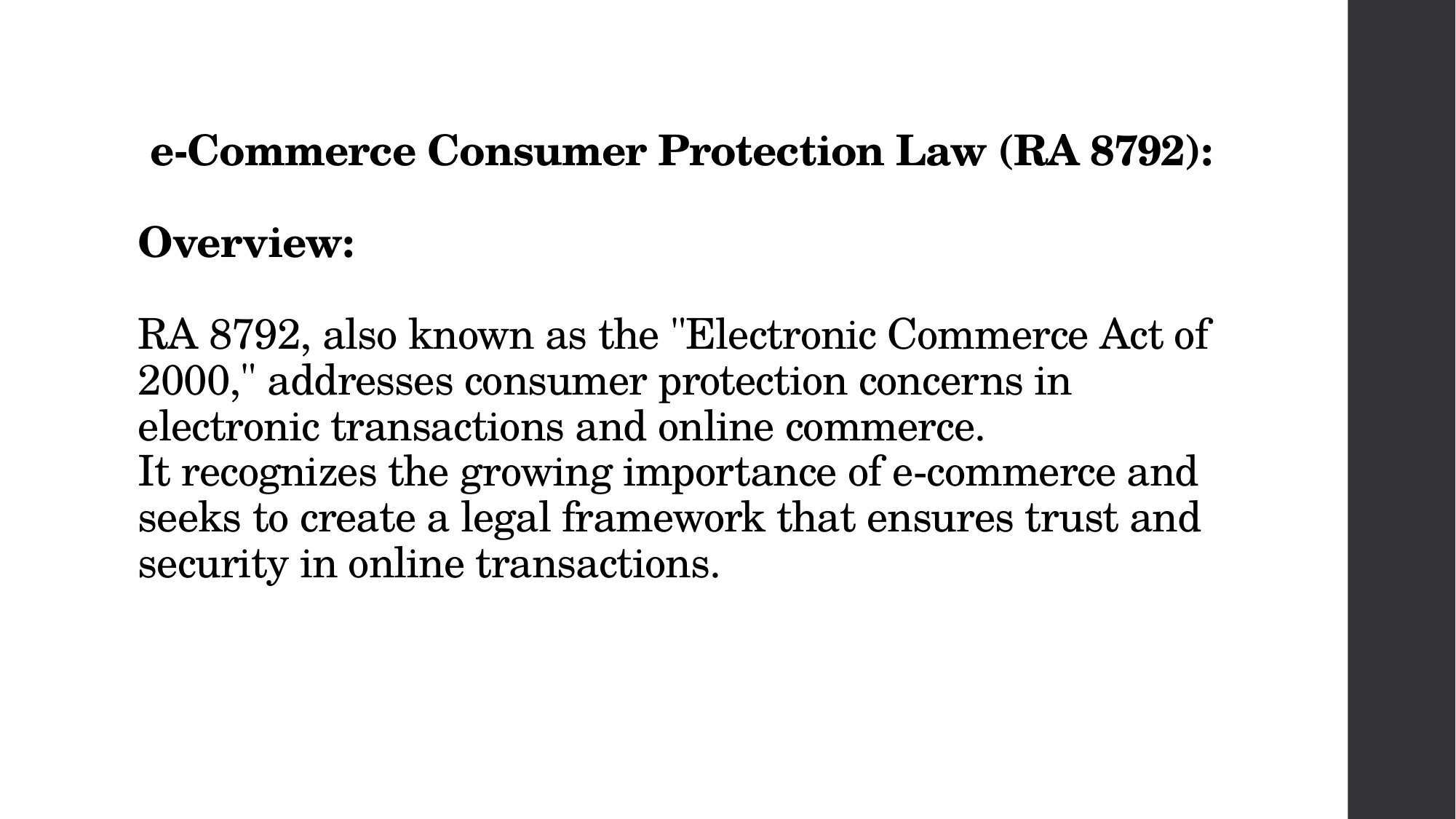

e-Commerce Consumer Protection Law (RA 8792):

Overview:

RA 8792, also known as the "Electronic Commerce Act of 2000," addresses consumer protection concerns in electronic transactions and online commerce.
It recognizes the growing importance of e-commerce and seeks to create a legal framework that ensures trust and security in online transactions.